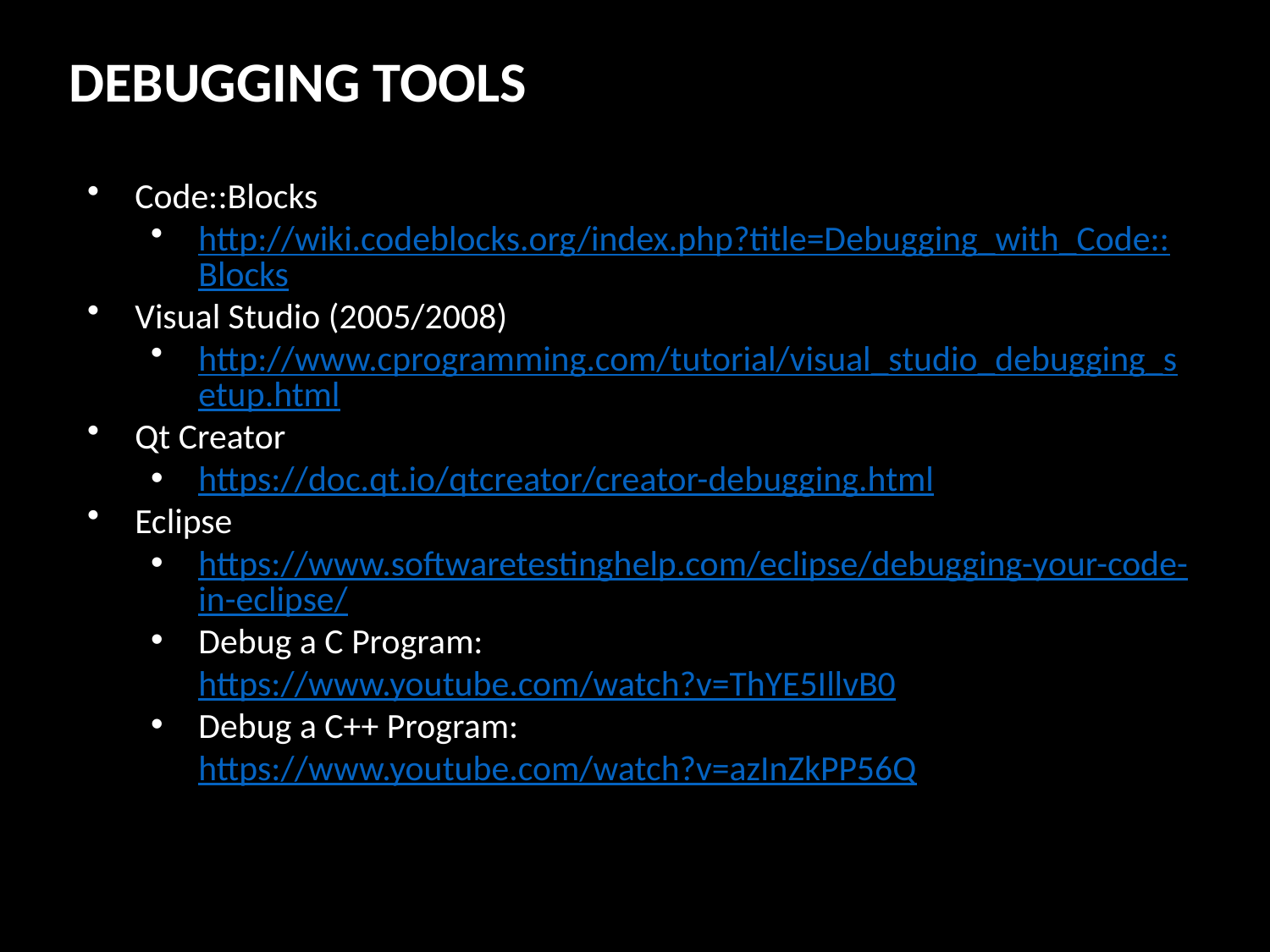

DEBUGGING TOOLS
Code::Blocks
http://wiki.codeblocks.org/index.php?title=Debugging_with_Code::Blocks
Visual Studio (2005/2008)
http://www.cprogramming.com/tutorial/visual_studio_debugging_setup.html
Qt Creator
https://doc.qt.io/qtcreator/creator-debugging.html
Eclipse
https://www.softwaretestinghelp.com/eclipse/debugging-your-code-in-eclipse/
Debug a C Program: https://www.youtube.com/watch?v=ThYE5IllvB0
Debug a C++ Program: https://www.youtube.com/watch?v=azInZkPP56Q